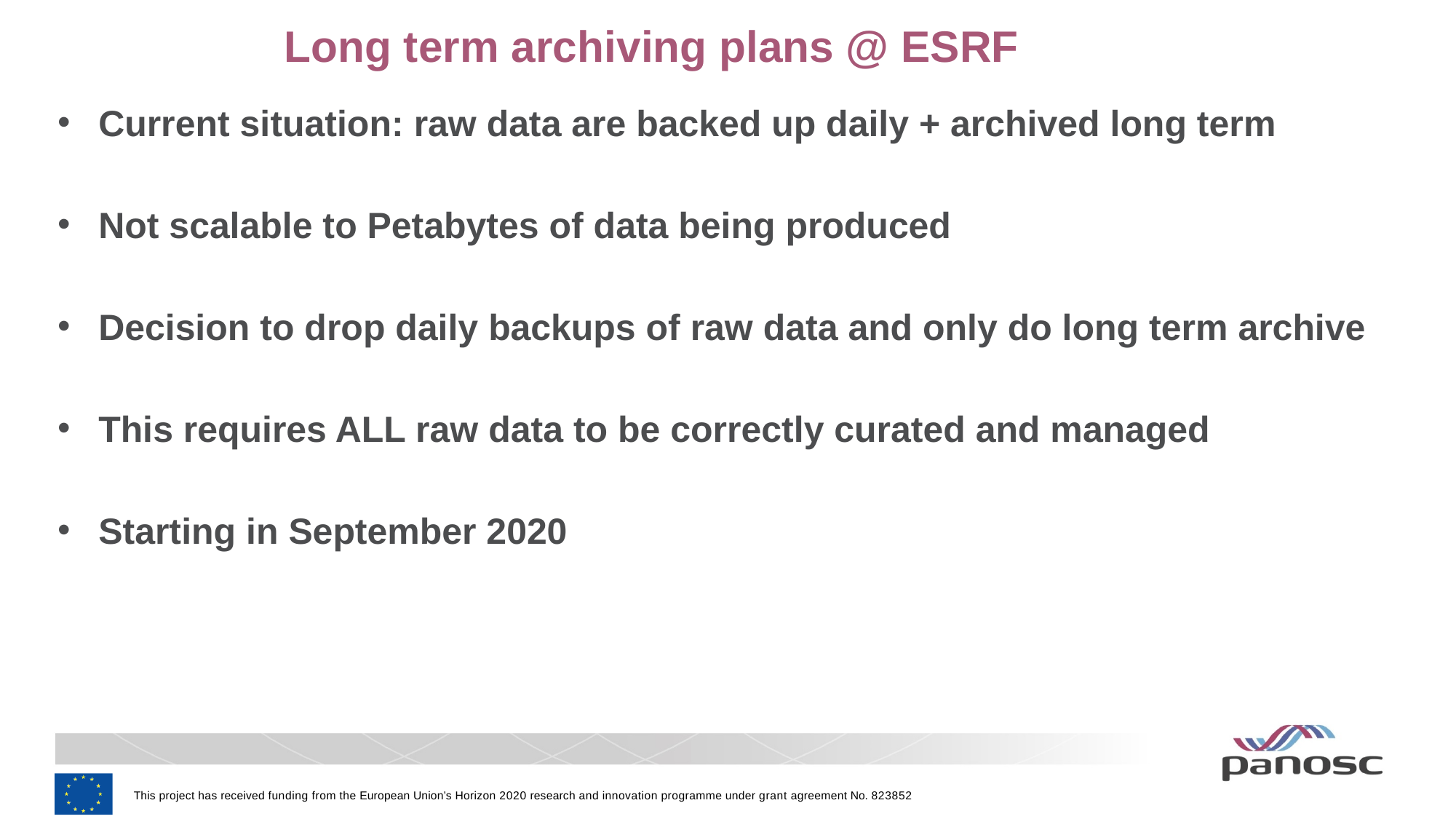

# Long term archiving plans @ ESRF
Current situation: raw data are backed up daily + archived long term

Not scalable to Petabytes of data being produced

Decision to drop daily backups of raw data and only do long term archive

This requires ALL raw data to be correctly curated and managed

Starting in September 2020